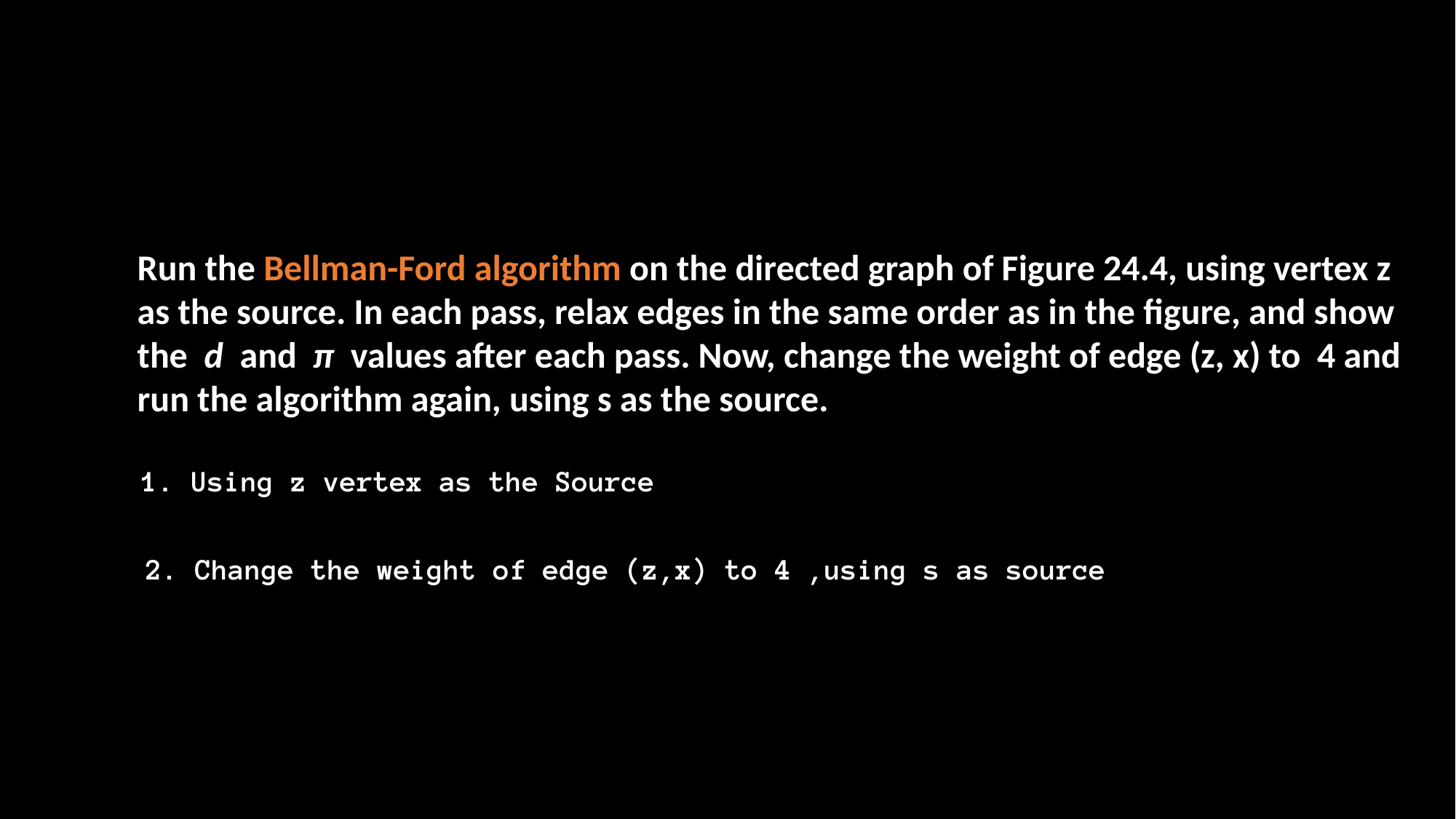

Run the Bellman-Ford algorithm on the directed graph of Figure 24.4, using vertex z
as the source. In each pass, relax edges in the same order as in the figure, and show
the  d  and  π  values after each pass. Now, change the weight of edge (z, x) to  4 and
run the algorithm again, using s as the source.
1. Using z vertex as the Source
2. Change the weight of edge (z,x) to 4 ,using s as source